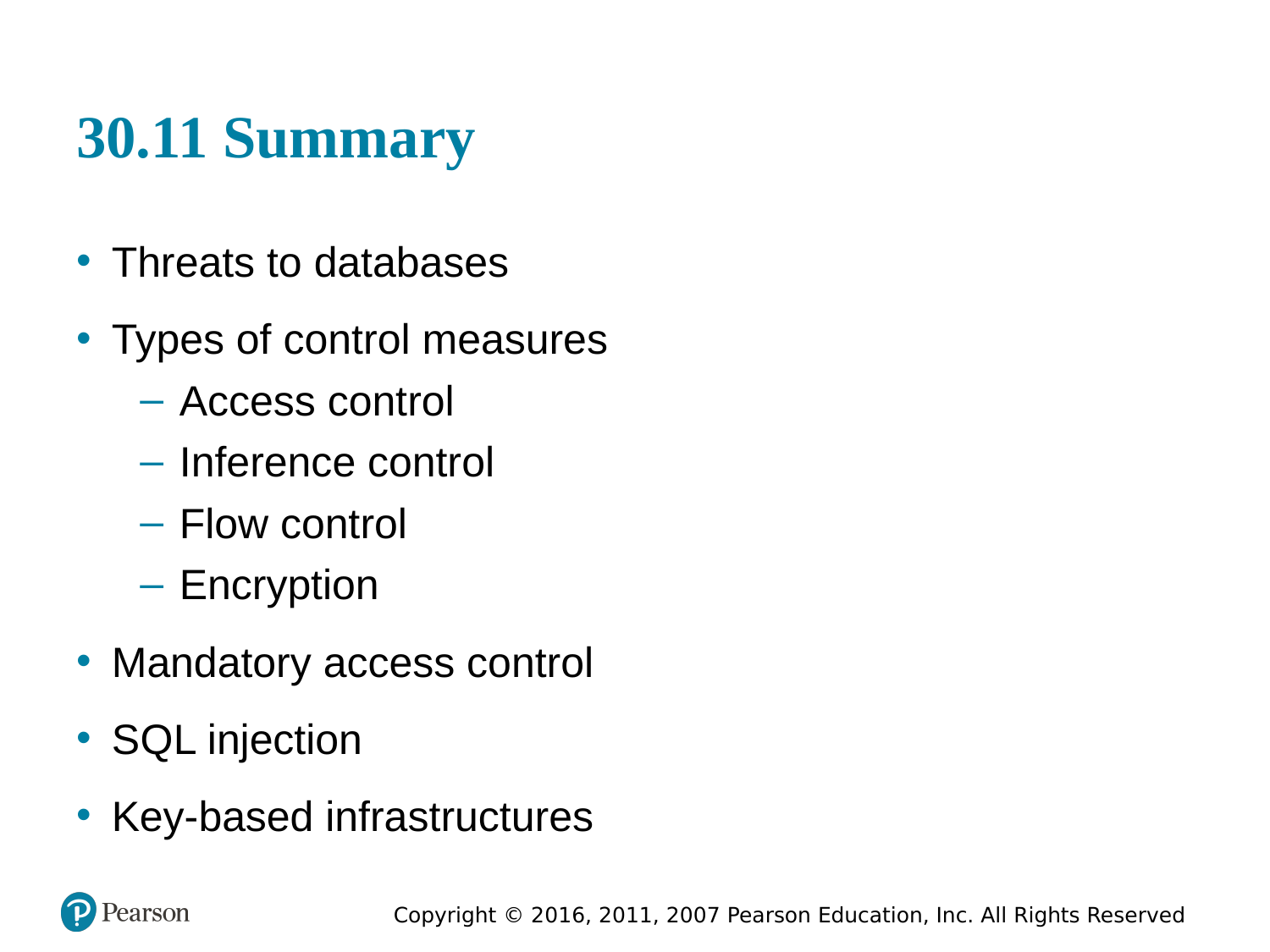

# 30.11 Summary
Threats to databases
Types of control measures
Access control
Inference control
Flow control
Encryption
Mandatory access control
S Q L injection
Key-based infrastructures